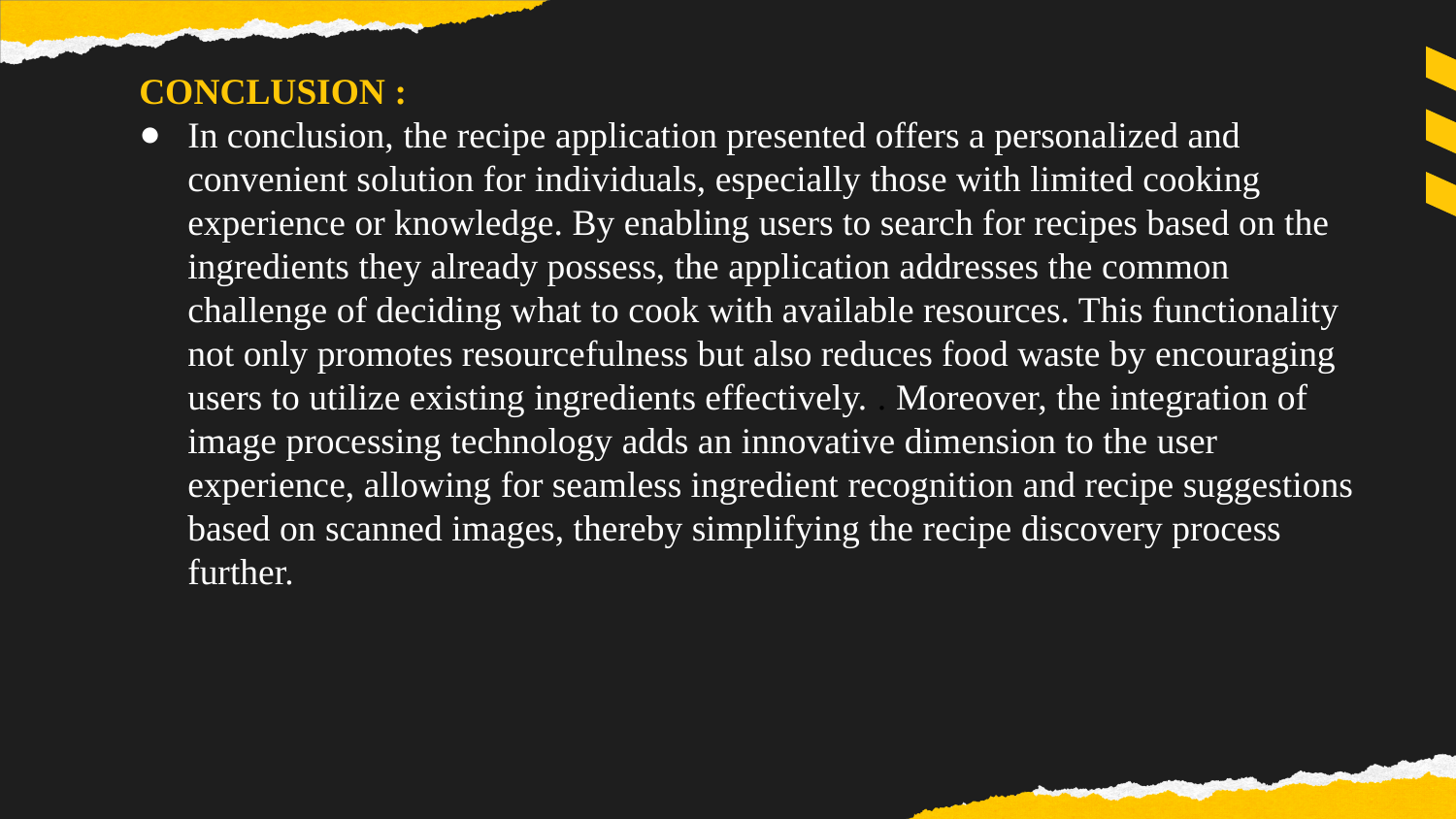

CONCLUSION :
In conclusion, the recipe application presented offers a personalized and convenient solution for individuals, especially those with limited cooking experience or knowledge. By enabling users to search for recipes based on the ingredients they already possess, the application addresses the common challenge of deciding what to cook with available resources. This functionality not only promotes resourcefulness but also reduces food waste by encouraging users to utilize existing ingredients effectively. . Moreover, the integration of image processing technology adds an innovative dimension to the user experience, allowing for seamless ingredient recognition and recipe suggestions based on scanned images, thereby simplifying the recipe discovery process further.